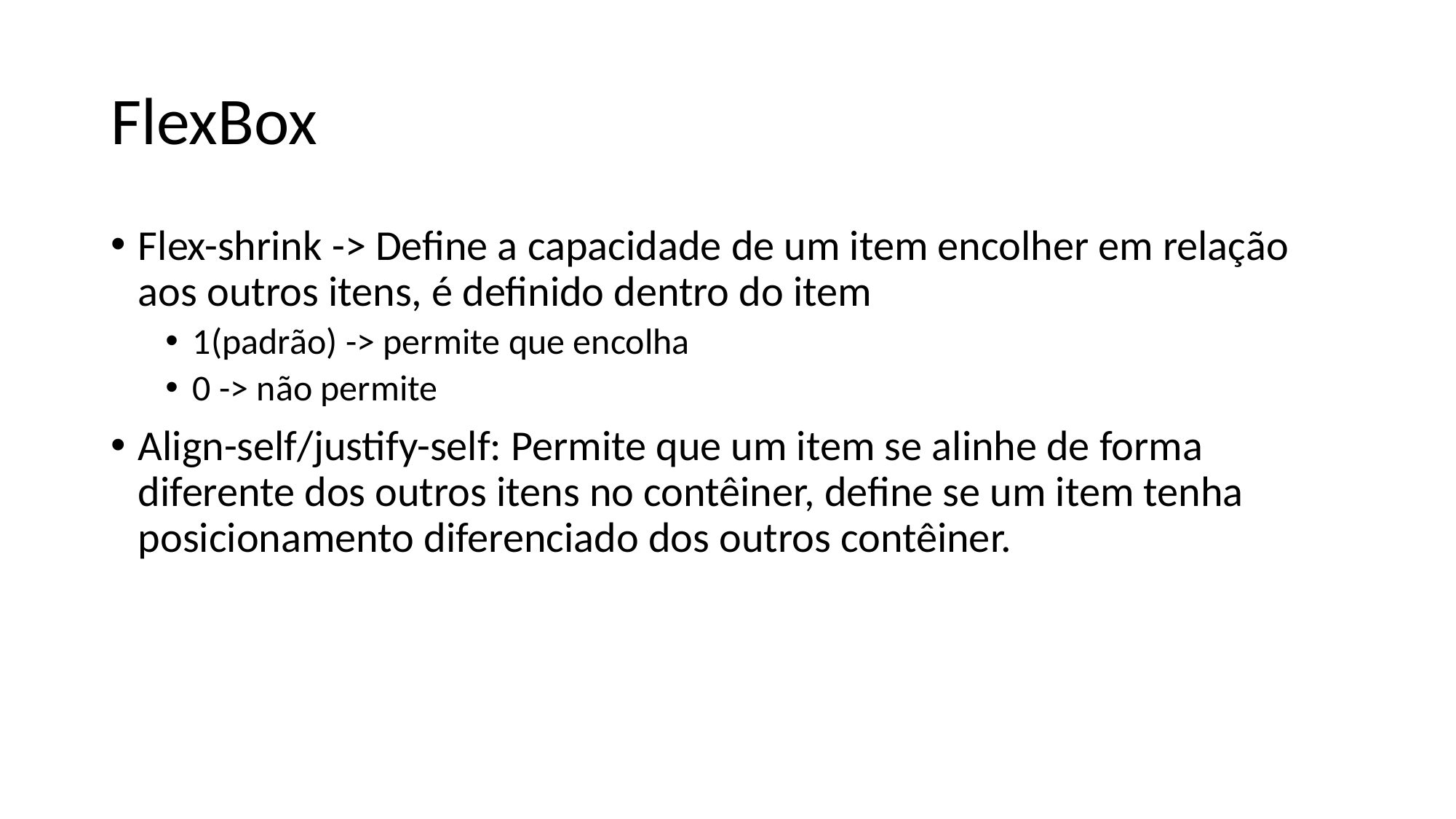

# FlexBox
Flex-shrink -> Define a capacidade de um item encolher em relação aos outros itens, é definido dentro do item
1(padrão) -> permite que encolha
0 -> não permite
Align-self/justify-self: Permite que um item se alinhe de forma diferente dos outros itens no contêiner, define se um item tenha posicionamento diferenciado dos outros contêiner.